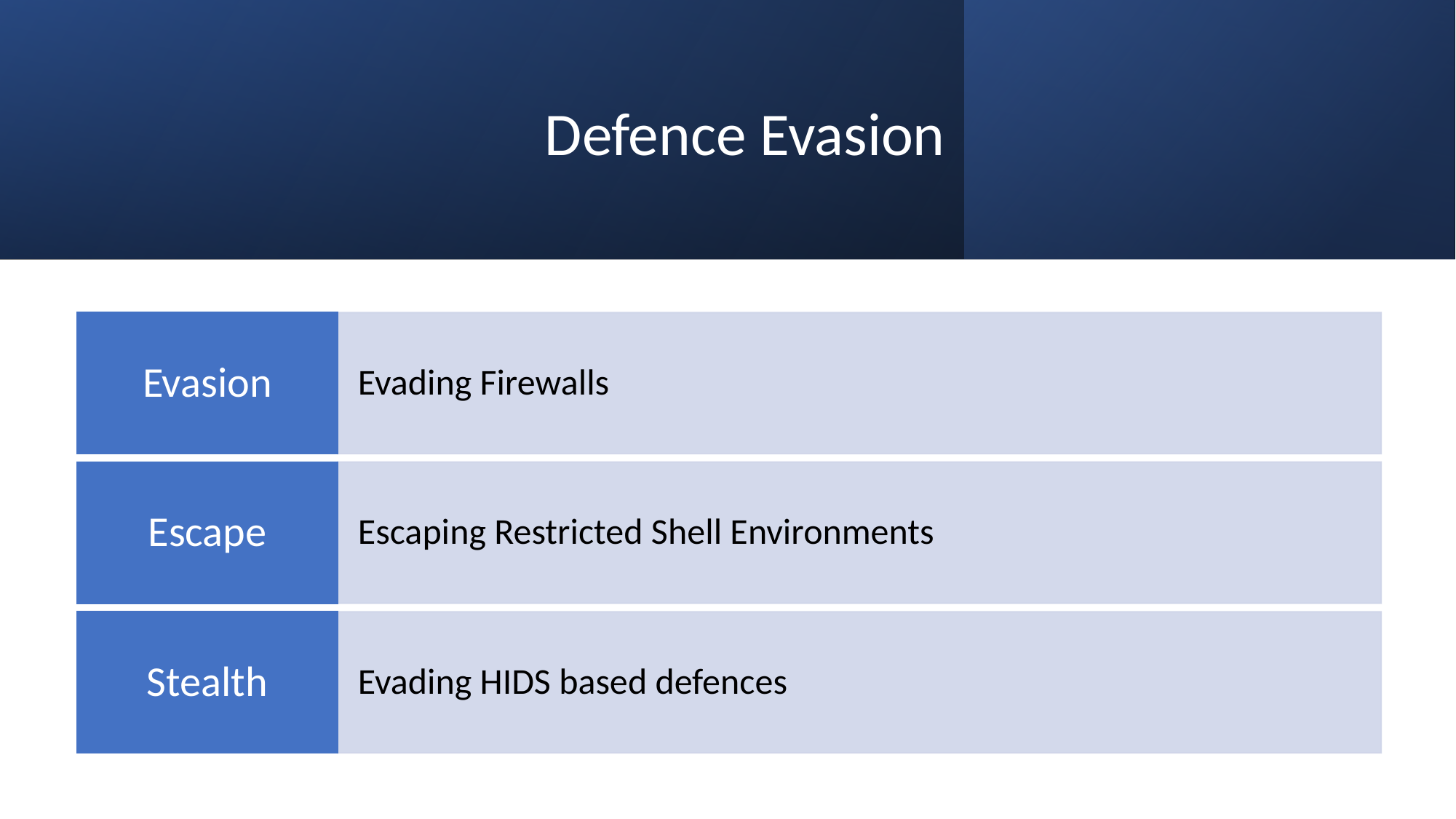

# Defence Evasion
Evading Firewalls
Evasion
Escaping Restricted Shell Environments
Escape
Evading HIDS based defences
Stealth